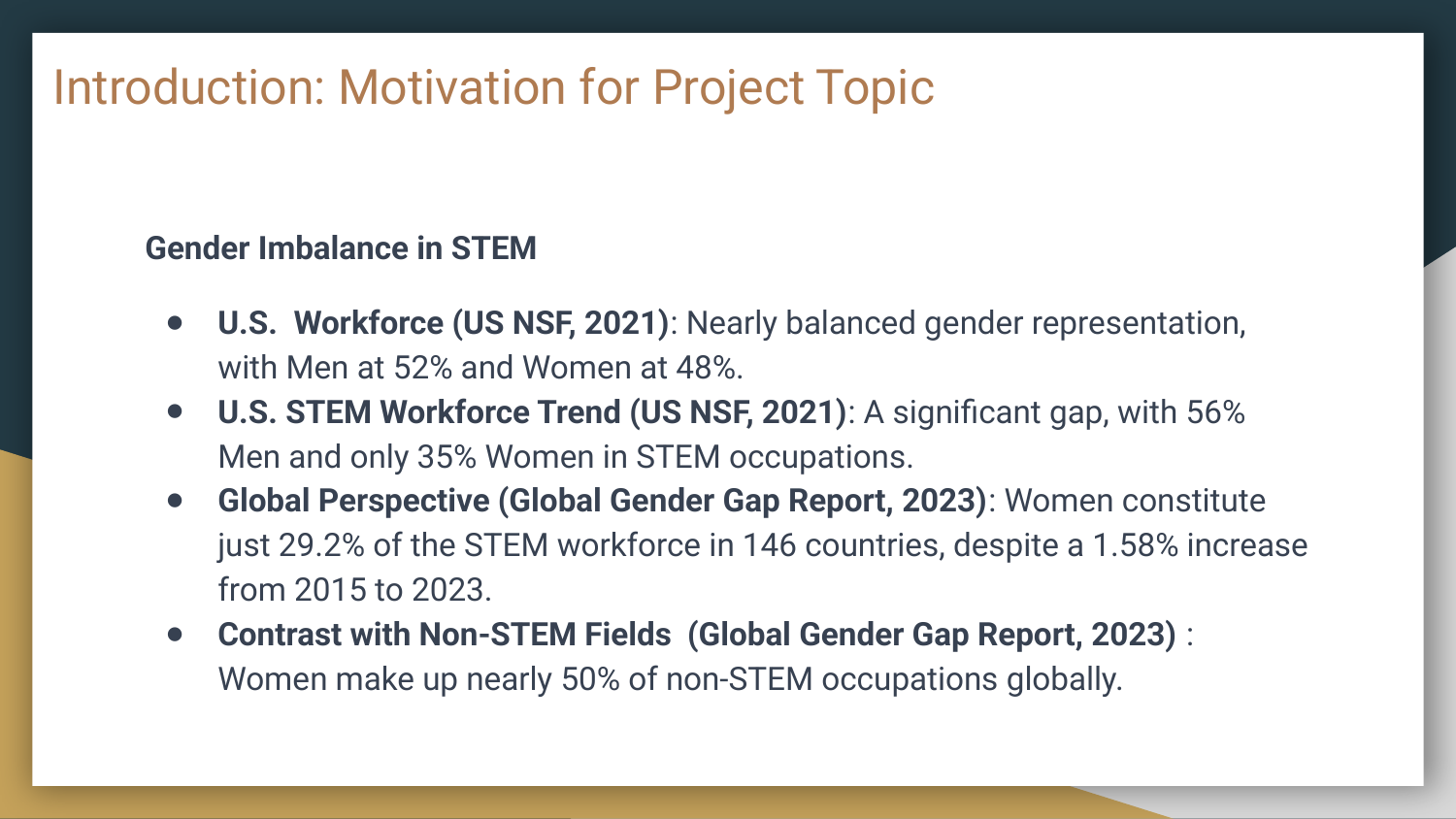

# Introduction: Motivation for Project Topic
Gender Imbalance in STEM
U.S.  Workforce (US NSF, 2021): Nearly balanced gender representation, with Men at 52% and Women at 48%.
U.S. STEM Workforce Trend (US NSF, 2021): A significant gap, with 56% Men and only 35% Women in STEM occupations.
Global Perspective (Global Gender Gap Report, 2023): Women constitute just 29.2% of the STEM workforce in 146 countries, despite a 1.58% increase from 2015 to 2023.
Contrast with Non-STEM Fields  (Global Gender Gap Report, 2023) : Women make up nearly 50% of non-STEM occupations globally.